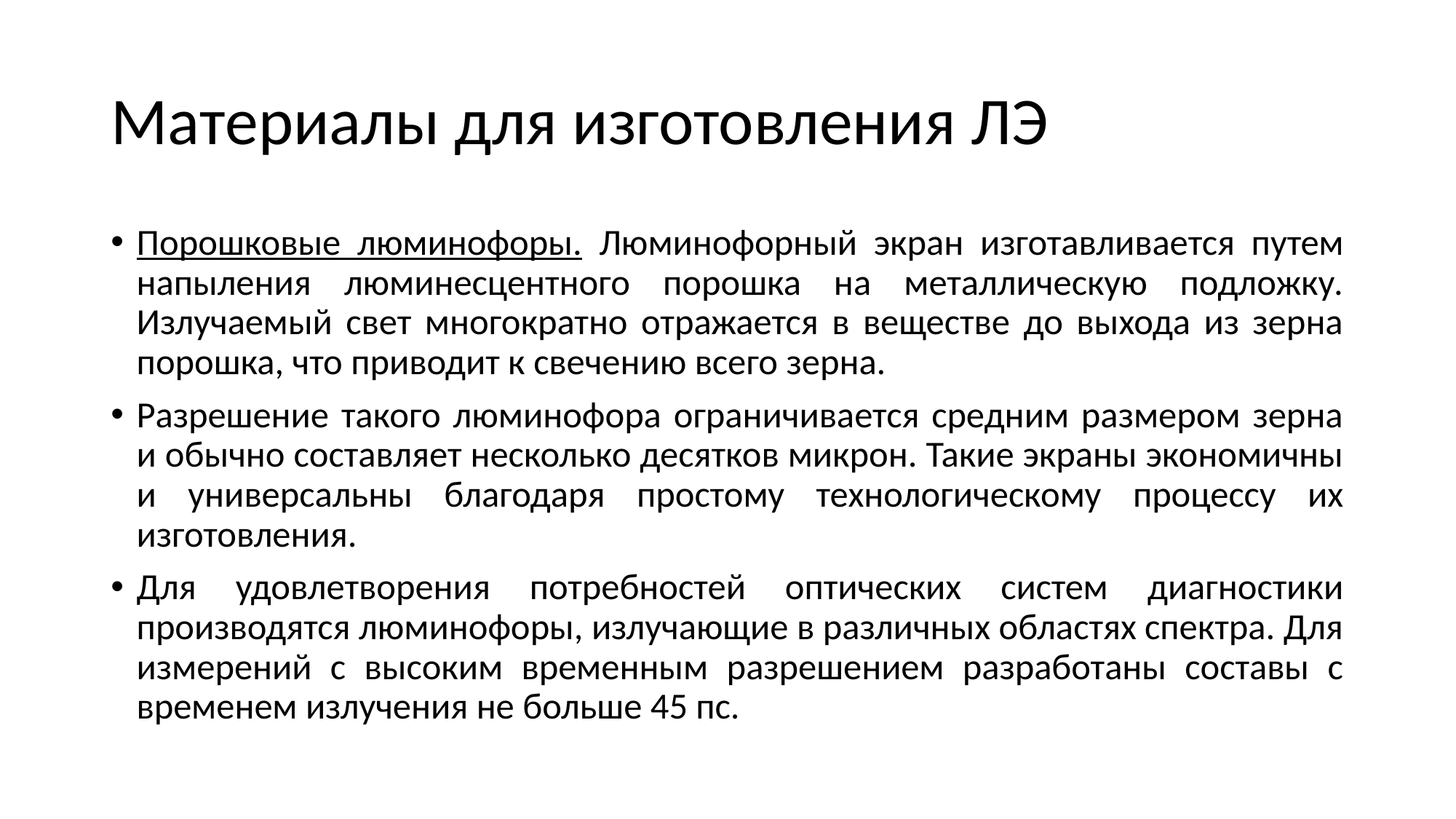

# Материалы для изготовления ЛЭ
Порошковые люминофоры. Люминофорный экран изготавливается путем напыления люминесцентного порошка на металлическую подложку. Излучаемый свет многократно отражается в веществе до выхода из зерна порошка, что приводит к свечению всего зерна.
Разрешение такого люминофора ограничивается средним размером зерна и обычно составляет несколько десятков микрон. Такие экраны экономичны и универсальны благодаря простому технологическому процессу их изготовления.
Для удовлетворения потребностей оптических систем диагностики производятся люминофоры, излучающие в различных областях спектра. Для измерений с высоким временным разрешением разработаны составы с временем излучения не больше 45 пс.